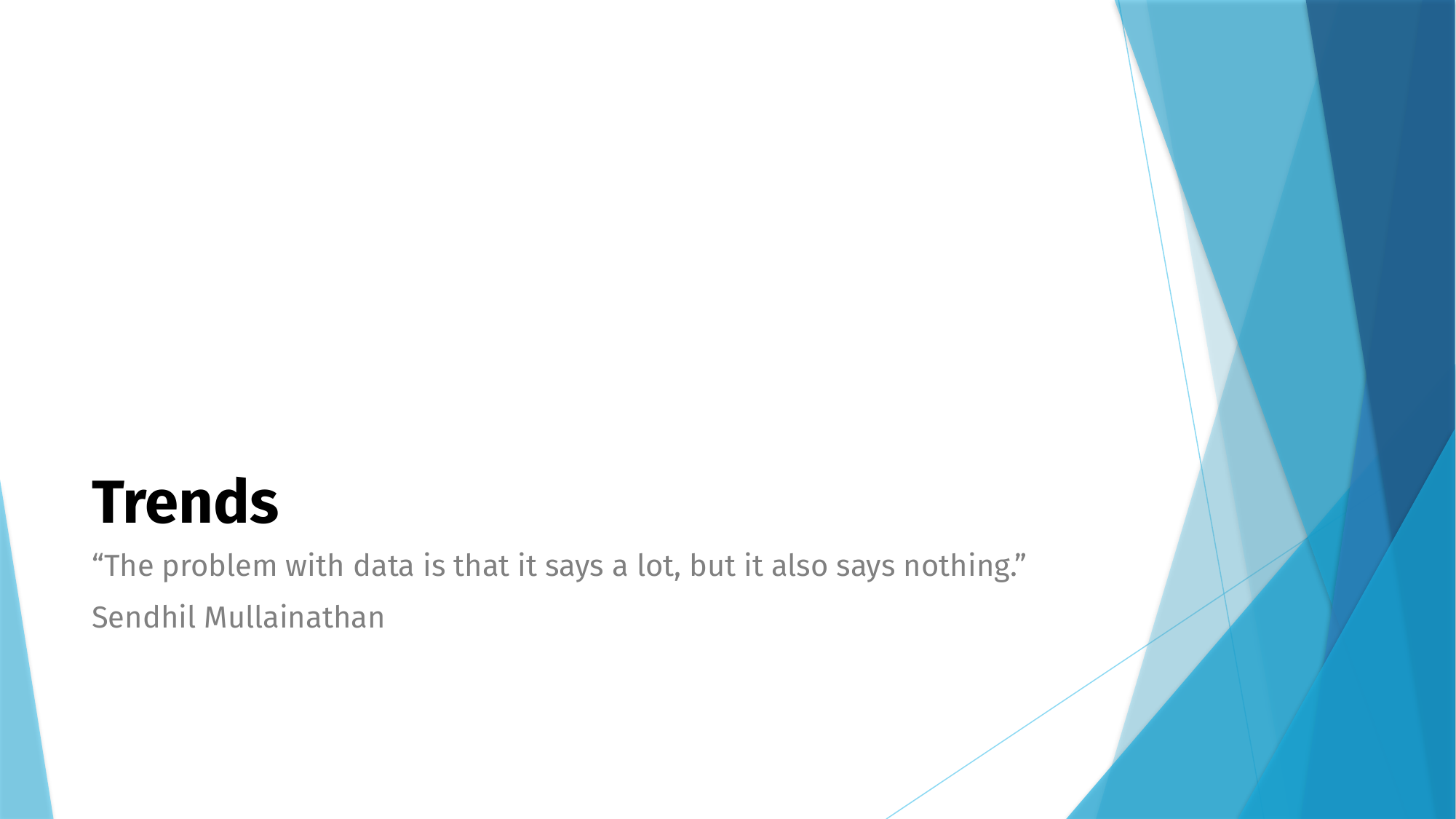

# Trends
“The problem with data is that it says a lot, but it also says nothing.”
Sendhil Mullainathan